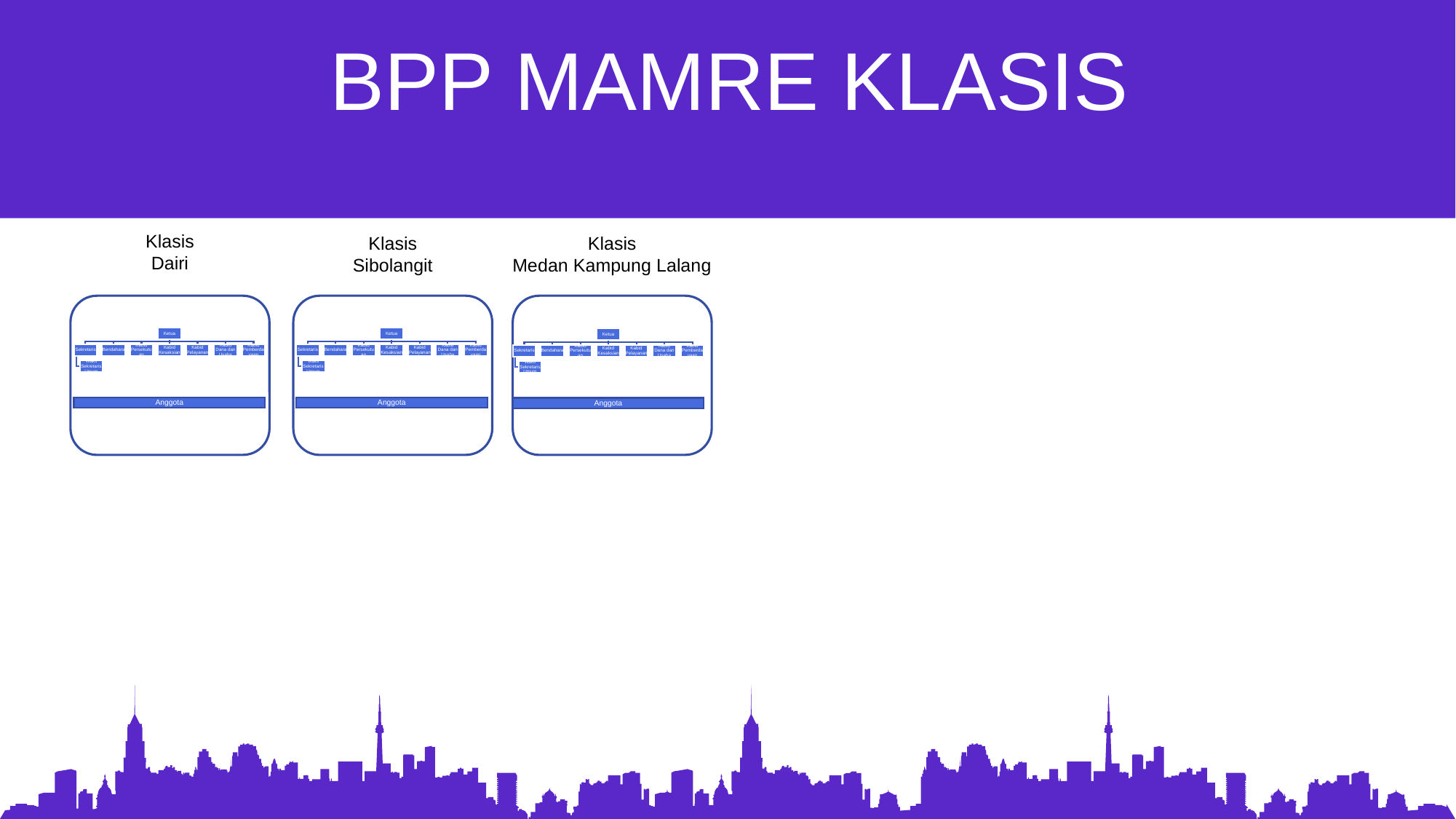

BPP MAMRE KLASIS
Klasis
Dairi
Klasis
Medan Kampung Lalang
Klasis
Sibolangit
Ketua
Sekretaris
Wakil Sekretaris Umum
Bendahara
Kabid Persekutuan
Kabid Kesaksian
Kabid Pelayanan
Kabid Dana dan Usaha
Kabid Pemberdayaan
Ketua
Sekretaris
Wakil Sekretaris Umum
Bendahara
Kabid Persekutuan
Kabid Kesaksian
Kabid Pelayanan
Kabid Dana dan Usaha
Kabid Pemberdayaan
Ketua
Sekretaris
Wakil Sekretaris Umum
Bendahara
Kabid Persekutuan
Kabid Kesaksian
Kabid Pelayanan
Kabid Dana dan Usaha
Kabid Pemberdayaan

Anggota
Anggota
Anggota